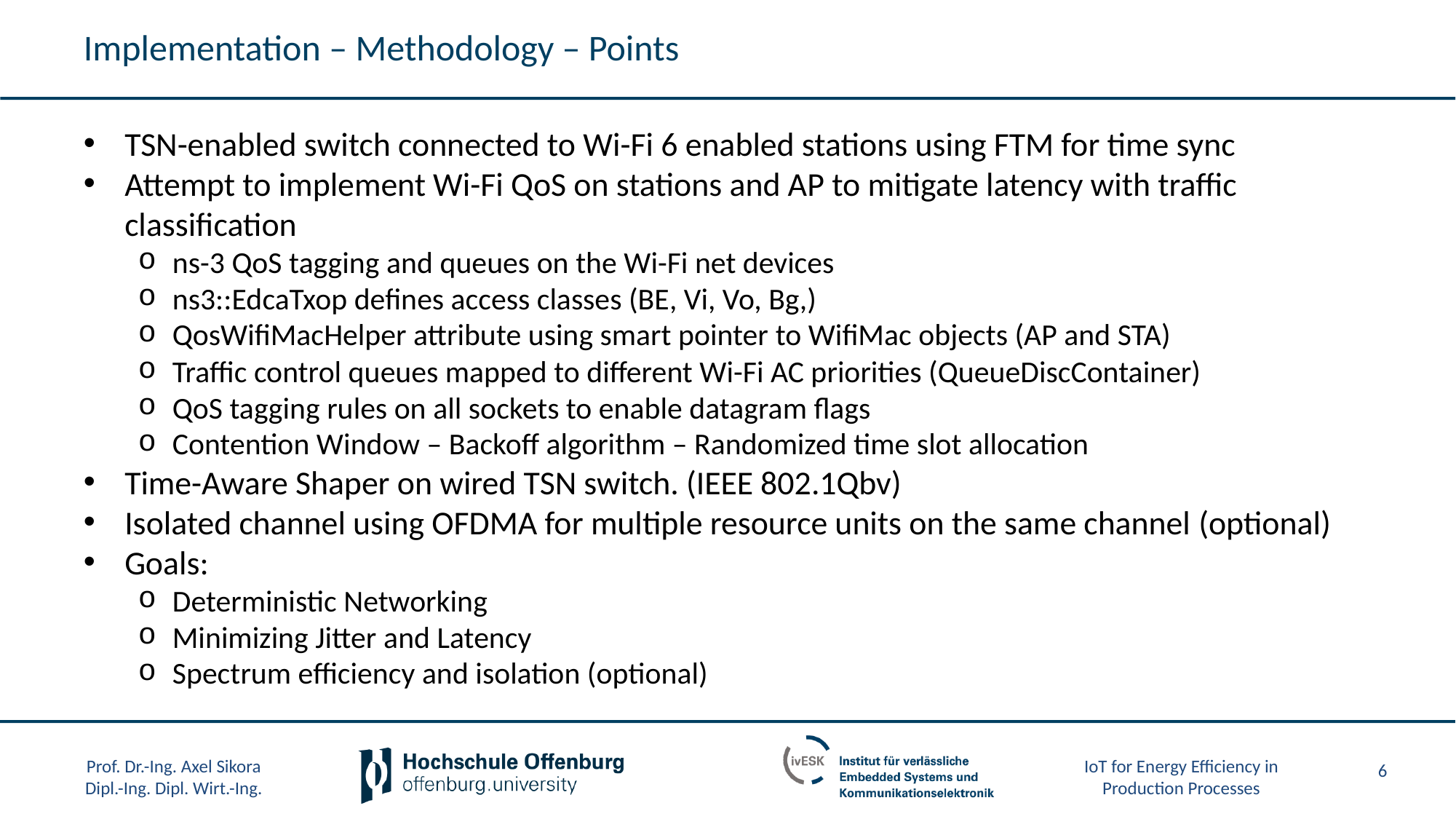

Implementation – Methodology – Points
# TSN-enabled switch connected to Wi-Fi 6 enabled stations using FTM for time sync
Attempt to implement Wi-Fi QoS on stations and AP to mitigate latency with traffic classification
ns-3 QoS tagging and queues on the Wi-Fi net devices
ns3::EdcaTxop defines access classes (BE, Vi, Vo, Bg,)
QosWifiMacHelper attribute using smart pointer to WifiMac objects (AP and STA)
Traffic control queues mapped to different Wi-Fi AC priorities (QueueDiscContainer)
QoS tagging rules on all sockets to enable datagram flags
Contention Window – Backoff algorithm – Randomized time slot allocation
Time-Aware Shaper on wired TSN switch. (IEEE 802.1Qbv)
Isolated channel using OFDMA for multiple resource units on the same channel (optional)
Goals:
Deterministic Networking
Minimizing Jitter and Latency
Spectrum efficiency and isolation (optional)